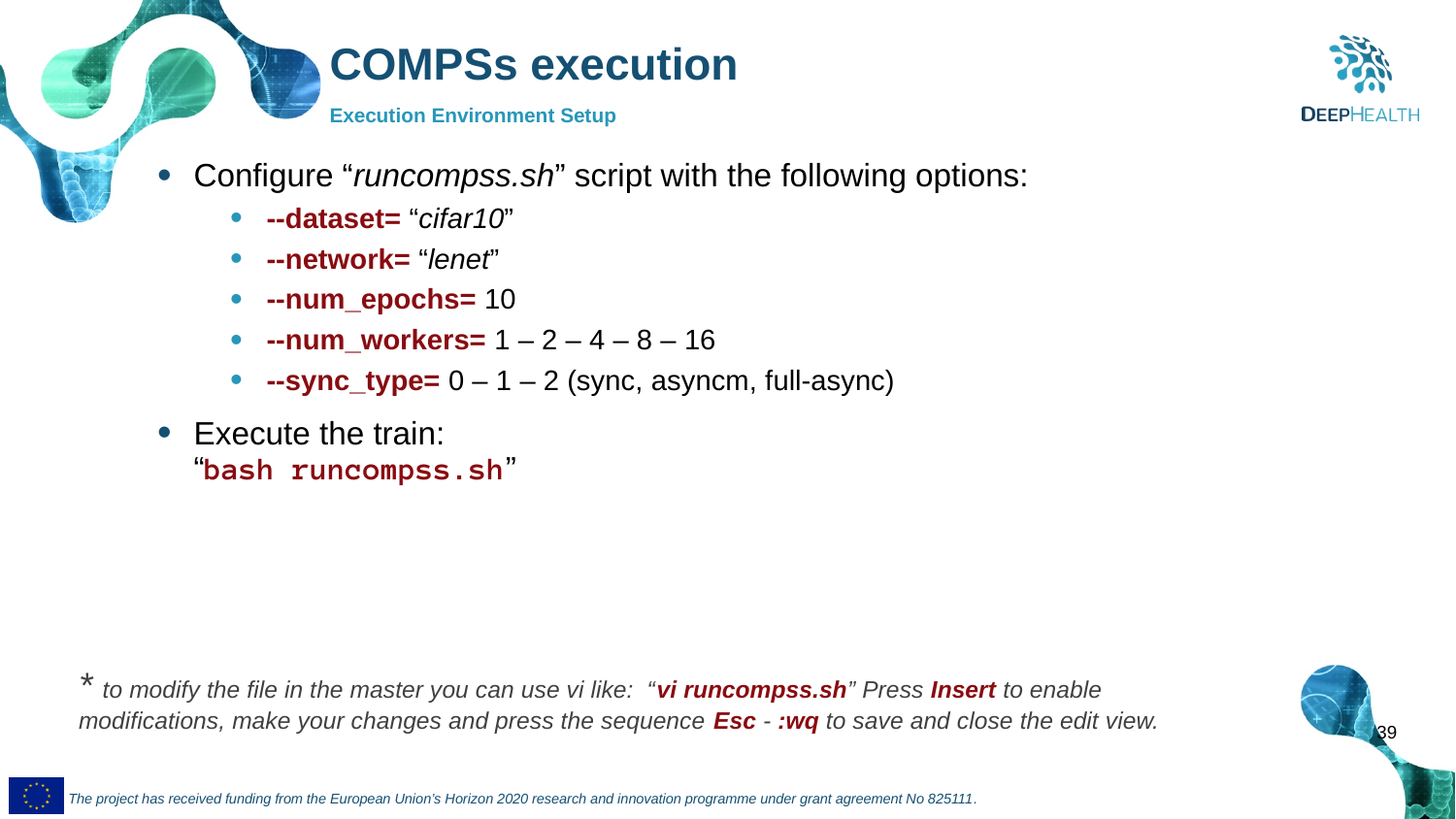

COMPSs execution
Execution Environment Setup
Configure “runcompss.sh” script with the following options:
--dataset= “cifar10”
--network= “lenet”
--num_epochs= 10
--num_workers= 1 – 2 – 4 – 8 – 16
--sync_type= 0 – 1 – 2 (sync, asyncm, full-async)
Execute the train:
“bash runcompss.sh”

* to modify the file in the master you can use vi like:  “vi runcompss.sh” Press Insert to enable modifications, make your changes and press the sequence Esc - :wq to save and close the edit view.